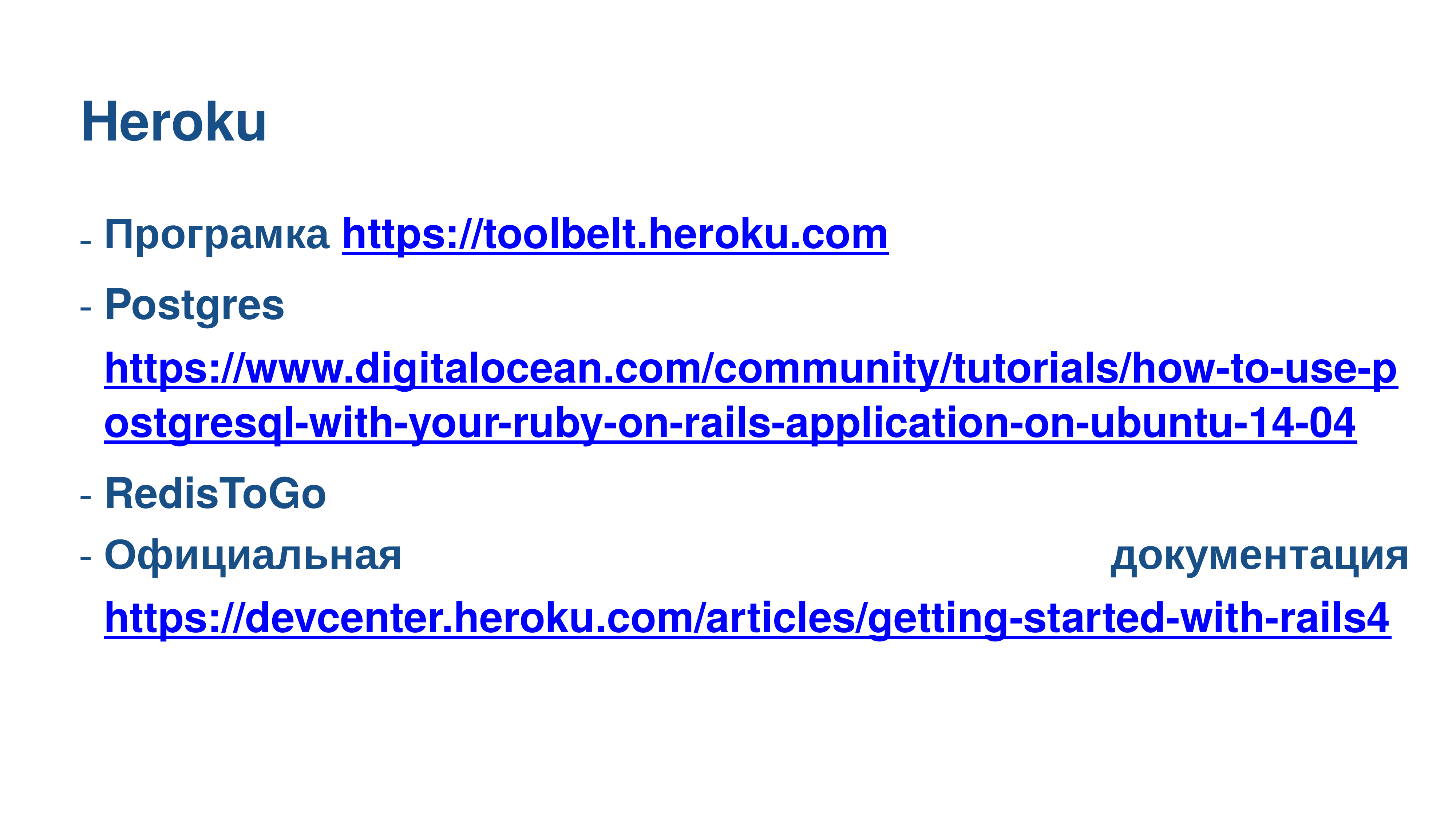

Heroku
Програмка https://toolbelt.heroku.com
Postgres https://www.digitalocean.com/community/tutorials/how-to-use-postgresql-with-your-ruby-on-rails-application-on-ubuntu-14-04
RedisToGo
Официальная документация https://devcenter.heroku.com/articles/getting-started-with-rails4